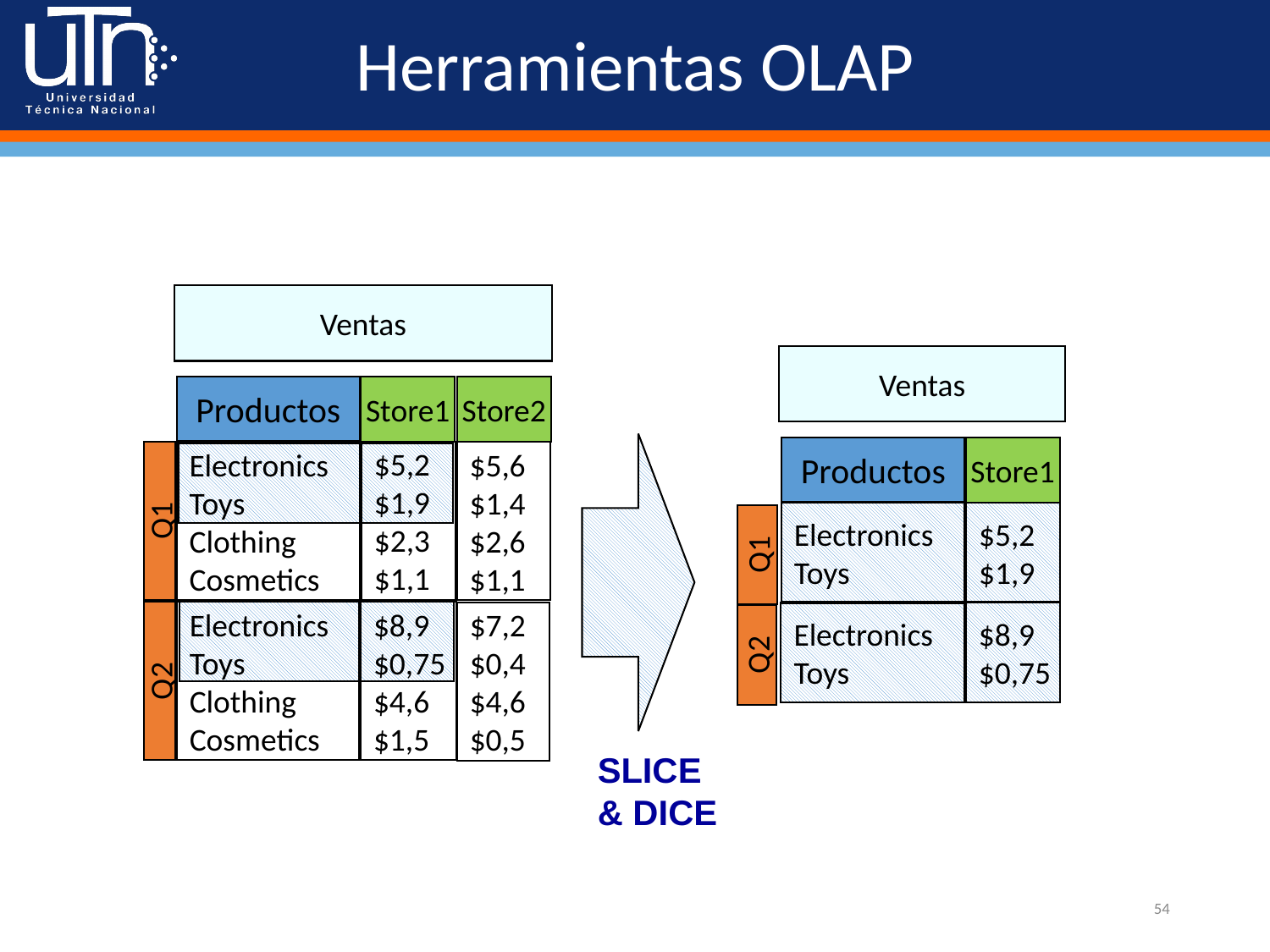

# Herramientas OLAP

Ventas
Ventas
Productos
Store1
Store2

Productos
Store1
$5,2
$1,9
$2,3
$1,1
Electronics
Toys
Clothing
Cosmetics
$5,6
$1,4
$2,6
$1,1

$5,2
$1,9
Electronics
Toys
Q1
Q1
$8,9
$0,75
$4,6
$1,5
Electronics
Toys
Clothing
Cosmetics

$7,2
$0,4
$4,6
$0,5
$8,9
$0,75
Electronics
Toys
Q2
Q2
SLICE & DICE
54